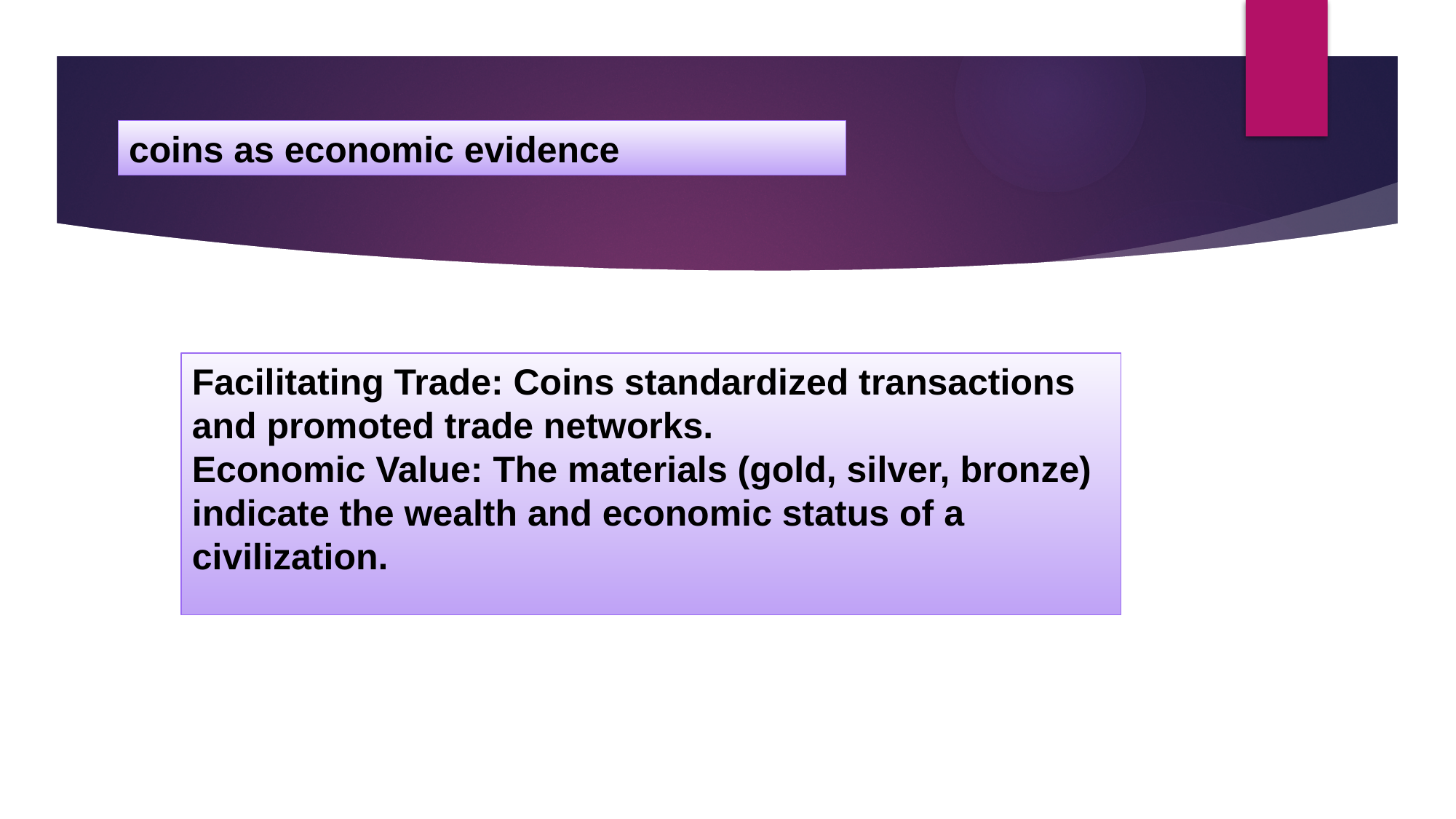

coins as economic evidence

Facilitating Trade: Coins standardized transactions and promoted trade networks.
Economic Value: The materials (gold, silver, bronze) indicate the wealth and economic status of a civilization.